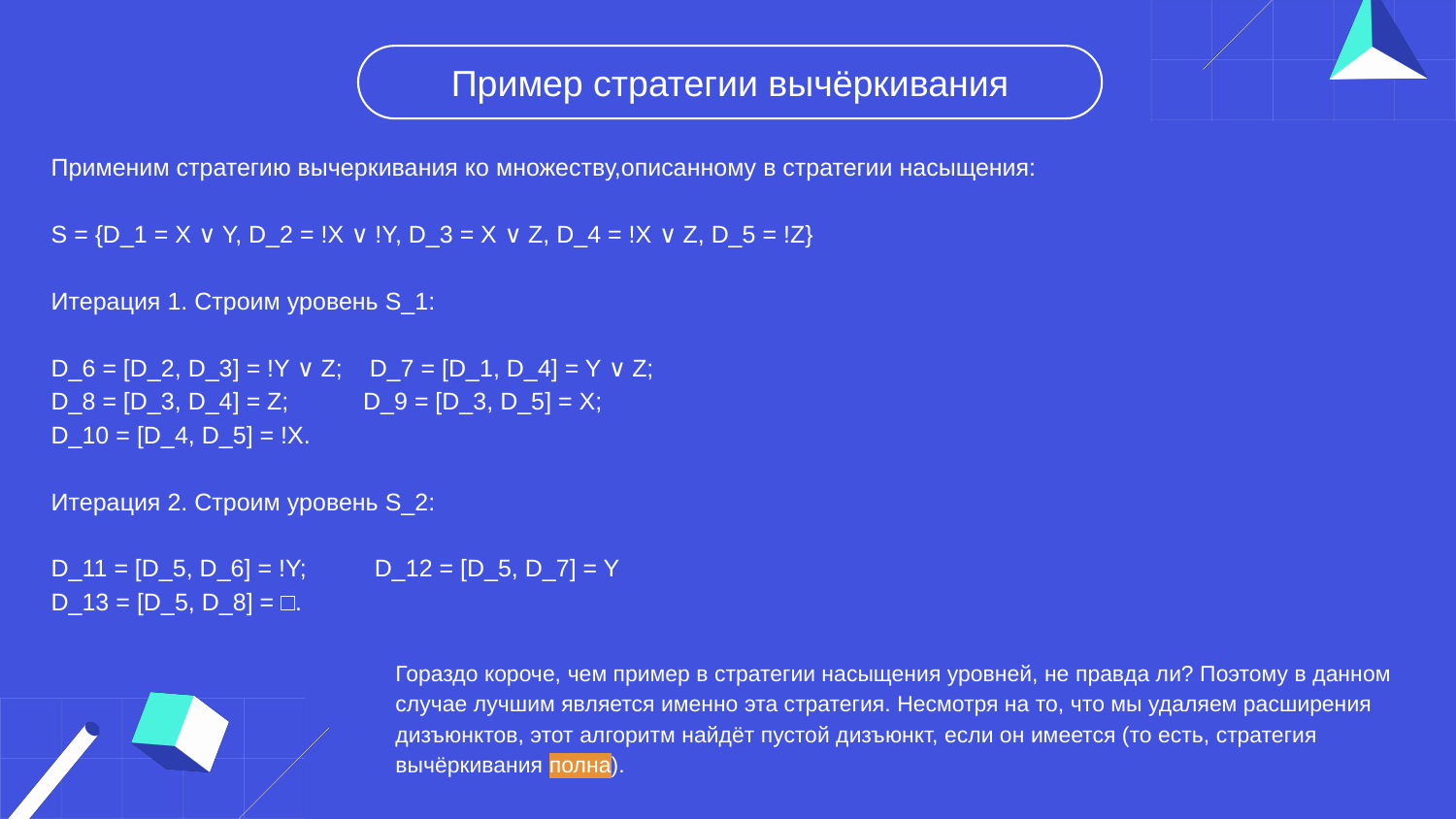

Пример стратегии вычёркивания
Применим стратегию вычеркивания ко множеству,описанному в стратегии насыщения:

S = {D_1 = X ∨ Y, D_2 = !X ∨ !Y, D_3 = X ∨ Z, D_4 = !X ∨ Z, D_5 = !Z}

Итерация 1. Строим уровень S_1:

D_6 = [D_2, D_3] = !Y ∨ Z;    D_7 = [D_1, D_4] = Y ∨ Z;
D_8 = [D_3, D_4] = Z;           D_9 = [D_3, D_5] = X;
D_10 = [D_4, D_5] = !X.

Итерация 2. Строим уровень S_2:

D_11 = [D_5, D_6] = !Y;          D_12 = [D_5, D_7] = Y
D_13 = [D_5, D_8] = □.
Гораздо короче, чем пример в стратегии насыщения уровней, не правда ли? Поэтому в данном случае лучшим является именно эта стратегия. Несмотря на то, что мы удаляем расширения дизъюнктов, этот алгоритм найдёт пустой дизъюнкт, если он имеется (то есть, стратегия вычёркивания полна).